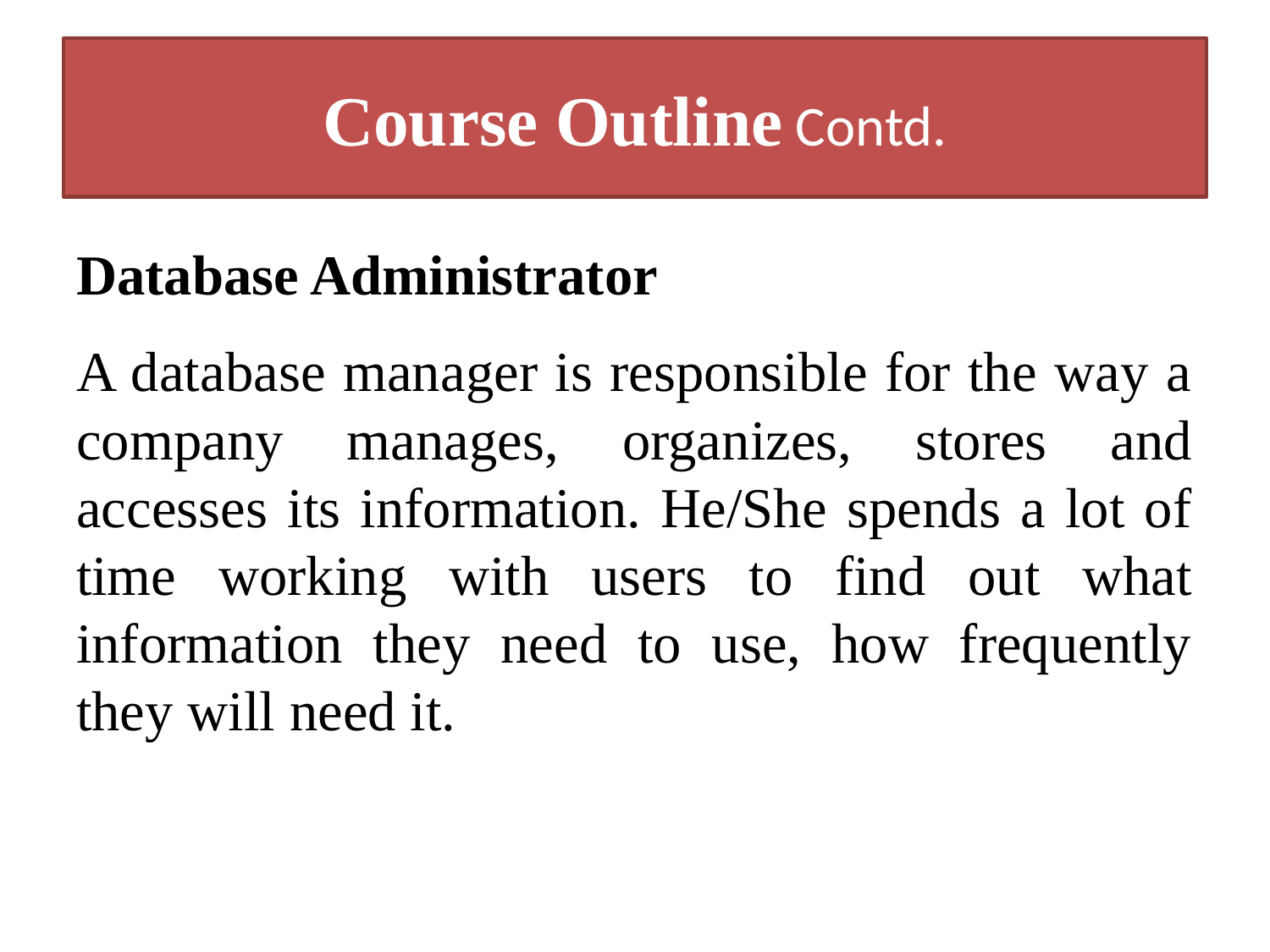

# Course Outline Contd.
Database Administrator
A database manager is responsible for the way a company manages, organizes, stores and accesses its information. He/She spends a lot of time working with users to find out what information they need to use, how frequently they will need it.